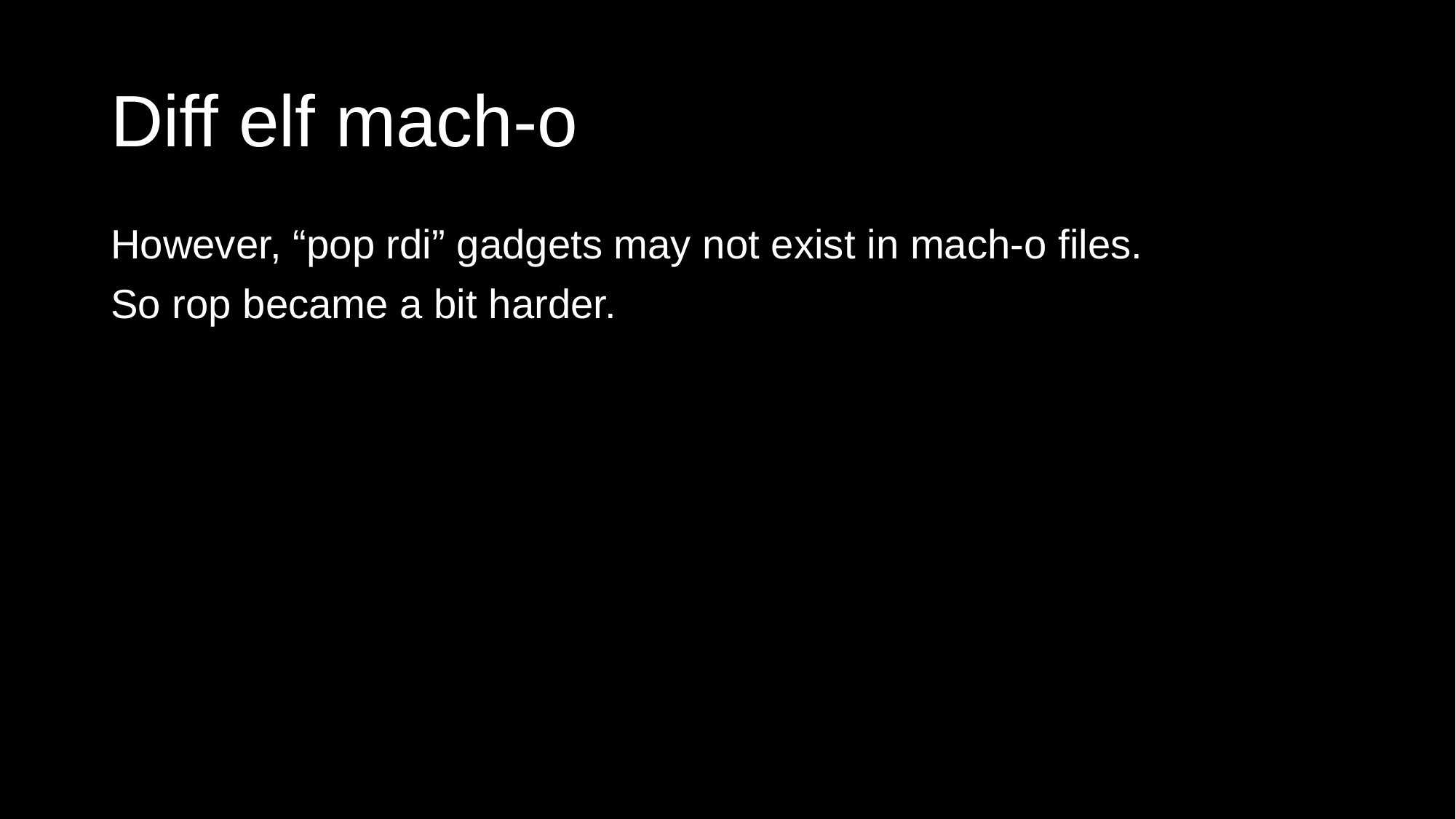

# Diff elf mach-o
However, “pop rdi” gadgets may not exist in mach-o files.
So rop became a bit harder.